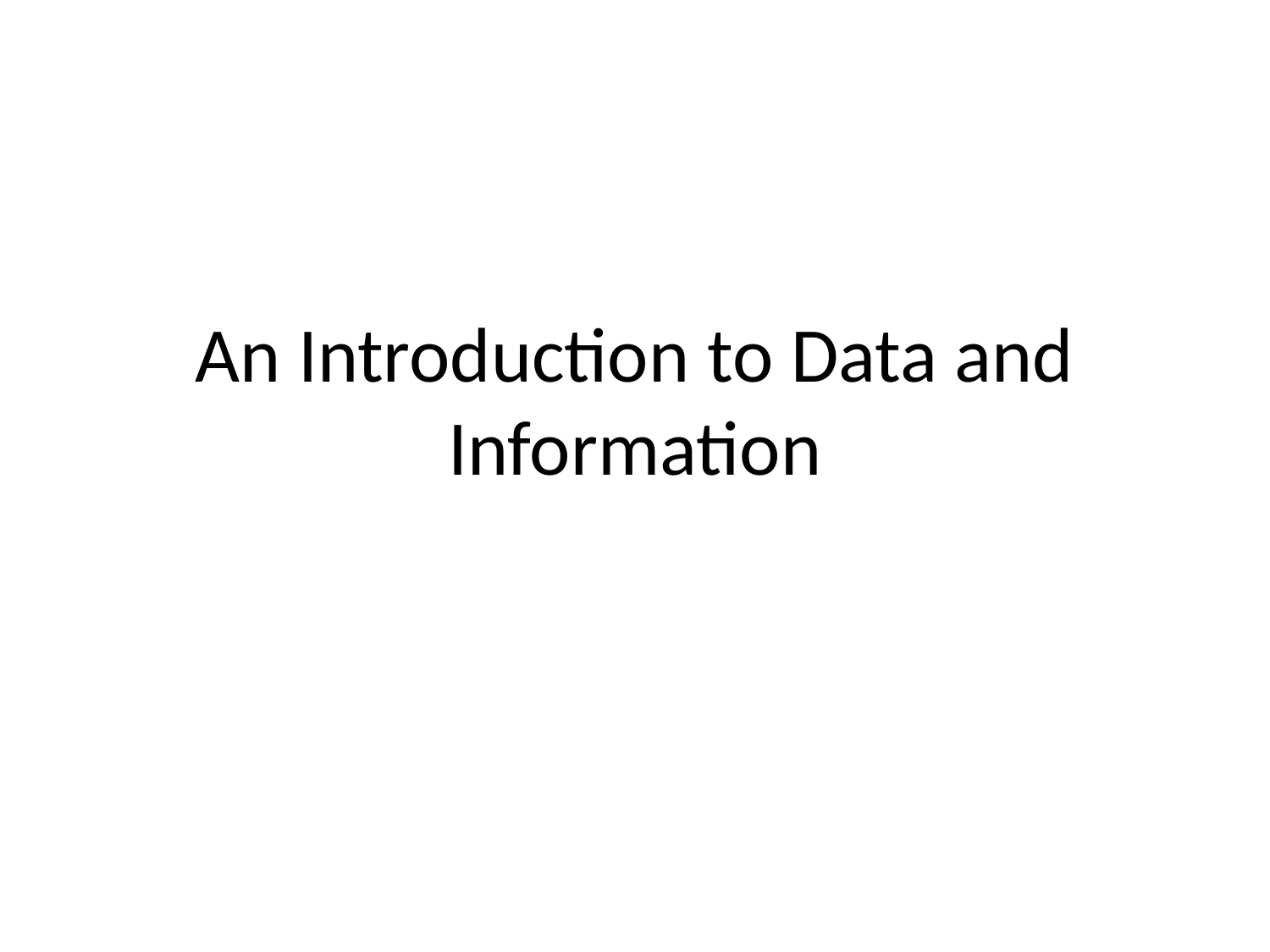

# An Introduction to Data and Information